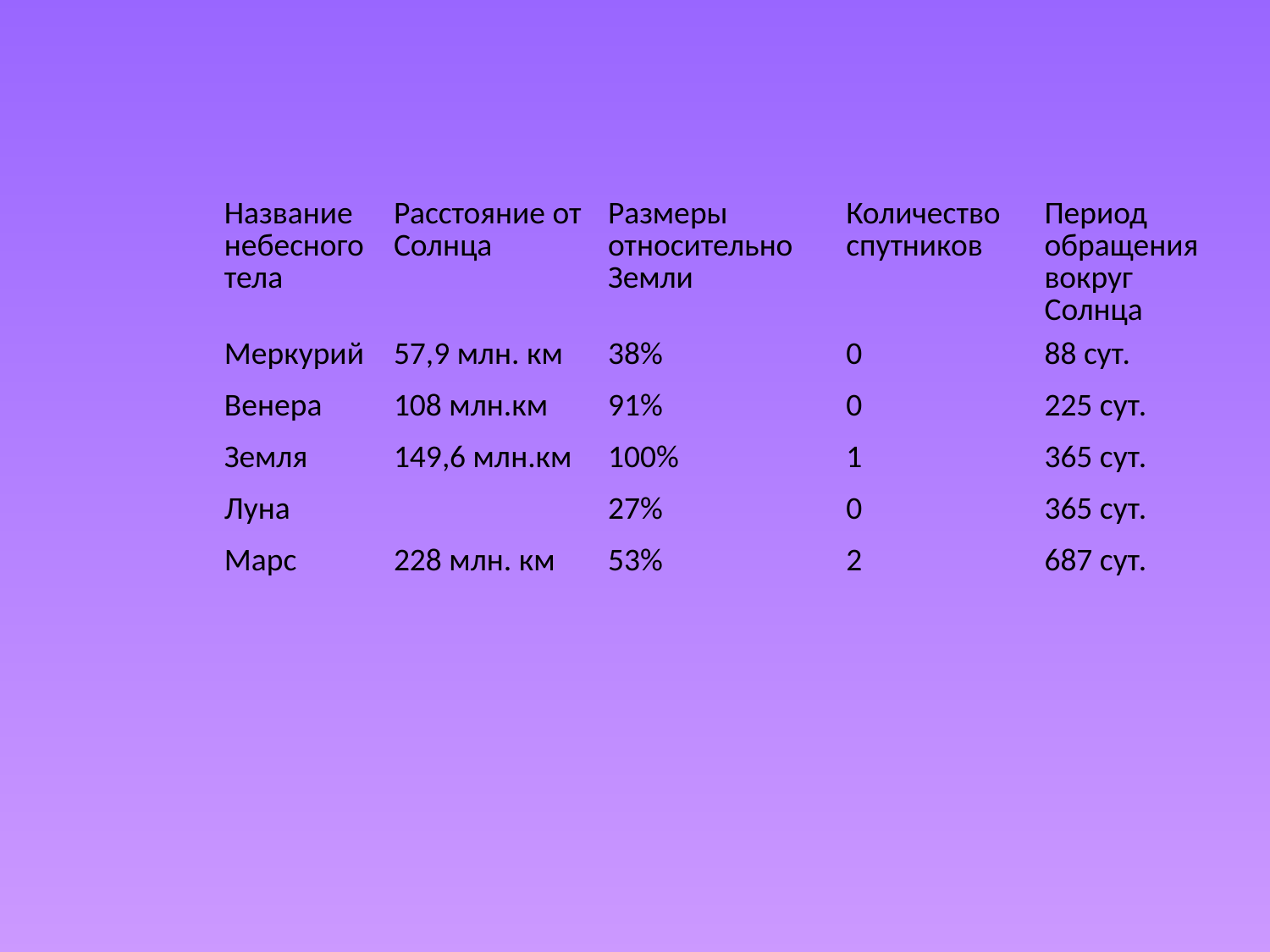

| Название небесного тела | Расстояние от Солнца | Размеры относительно Земли | Количество спутников | Период обращения вокруг Солнца |
| --- | --- | --- | --- | --- |
| Меркурий | 57,9 млн. км | 38% | 0 | 88 сут. |
| Венера | 108 млн.км | 91% | 0 | 225 сут. |
| Земля | 149,6 млн.км | 100% | 1 | 365 сут. |
| Луна |  | 27% | 0 | 365 сут. |
| Марс | 228 млн. км | 53% | 2 | 687 сут. |